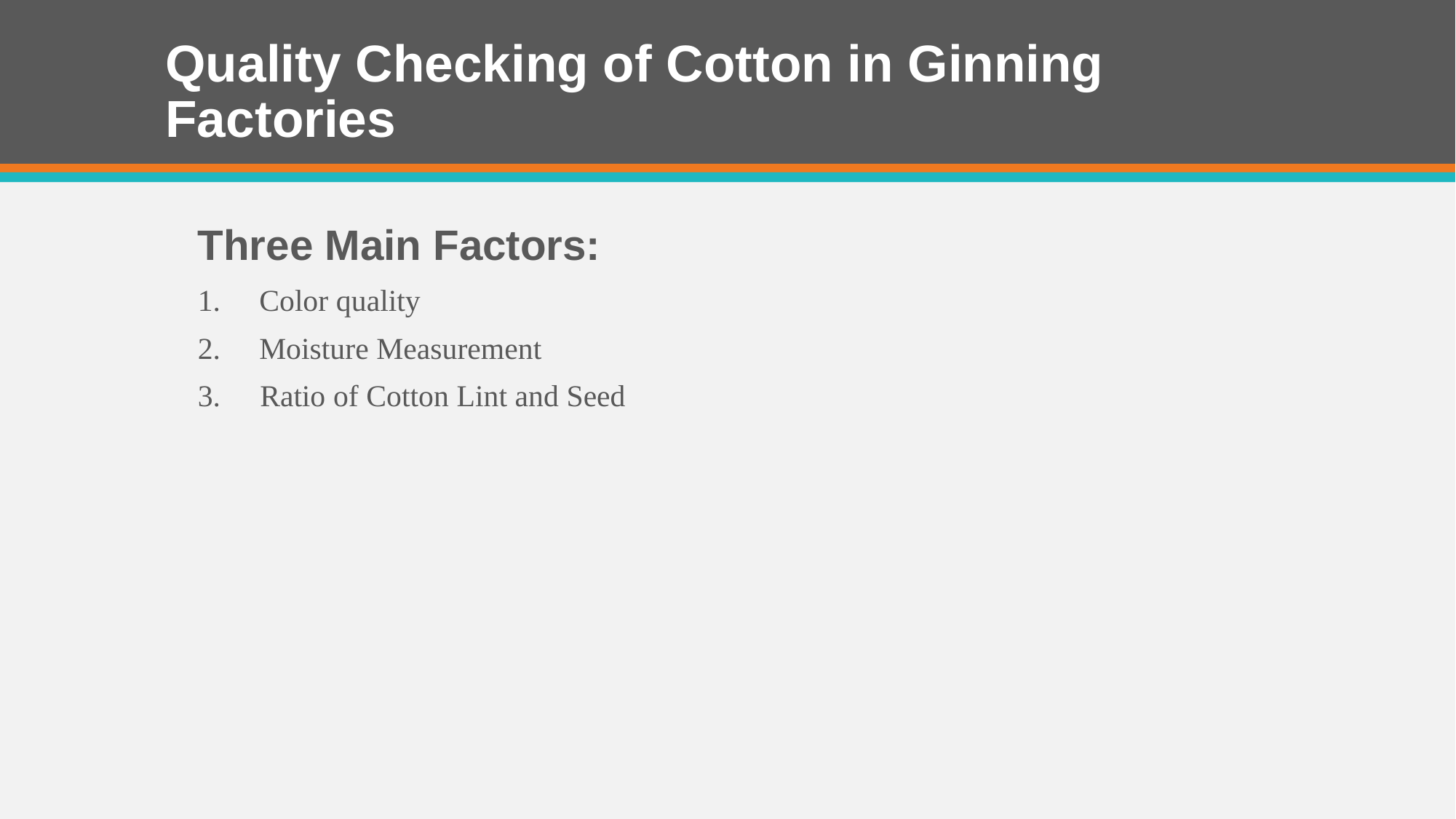

# Quality Checking of Cotton in Ginning Factories
Three Main Factors:
Color quality
Moisture Measurement
 Ratio of Cotton Lint and Seed